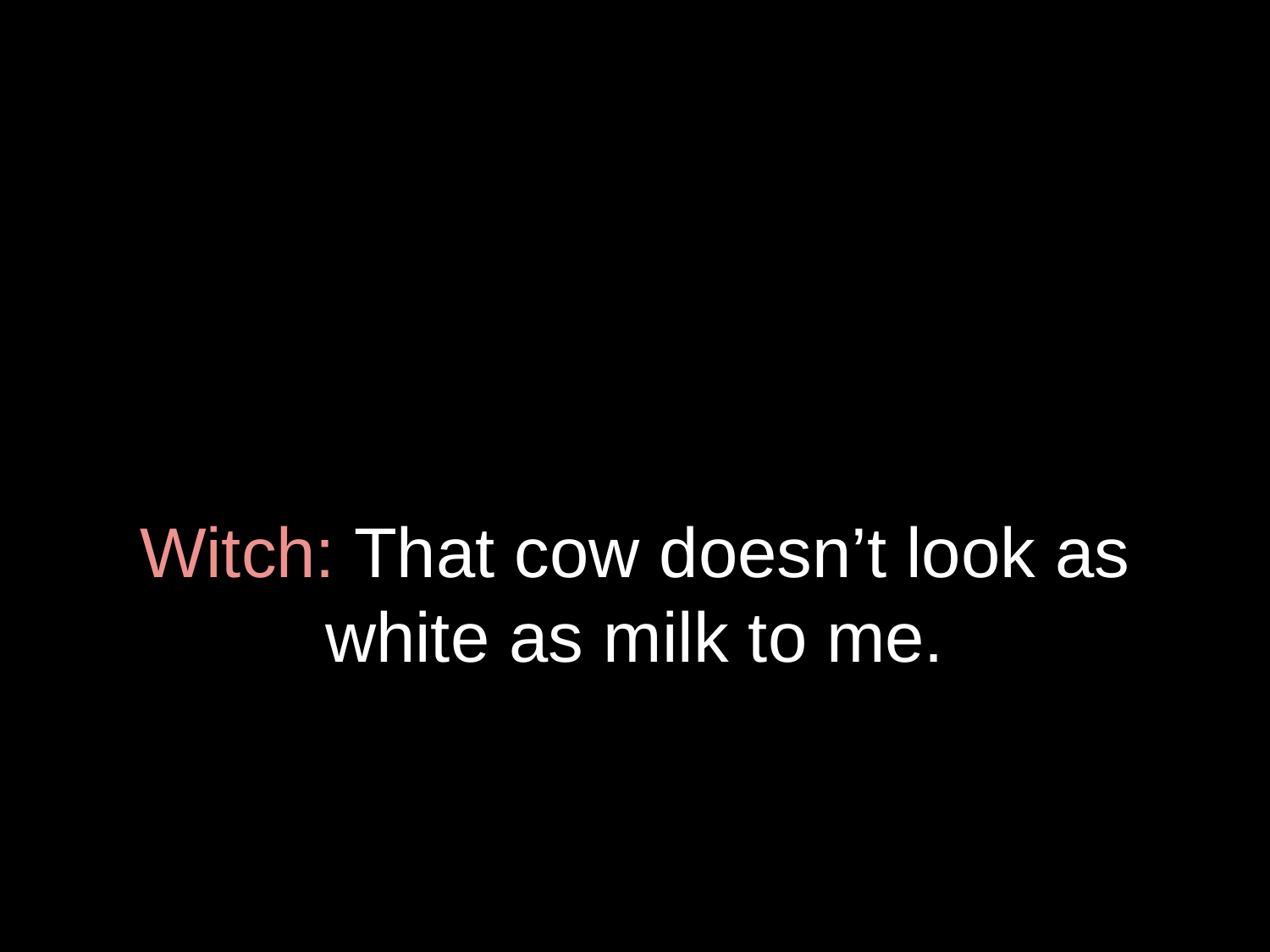

# Witch: That cow doesn’t look as white as milk to me.